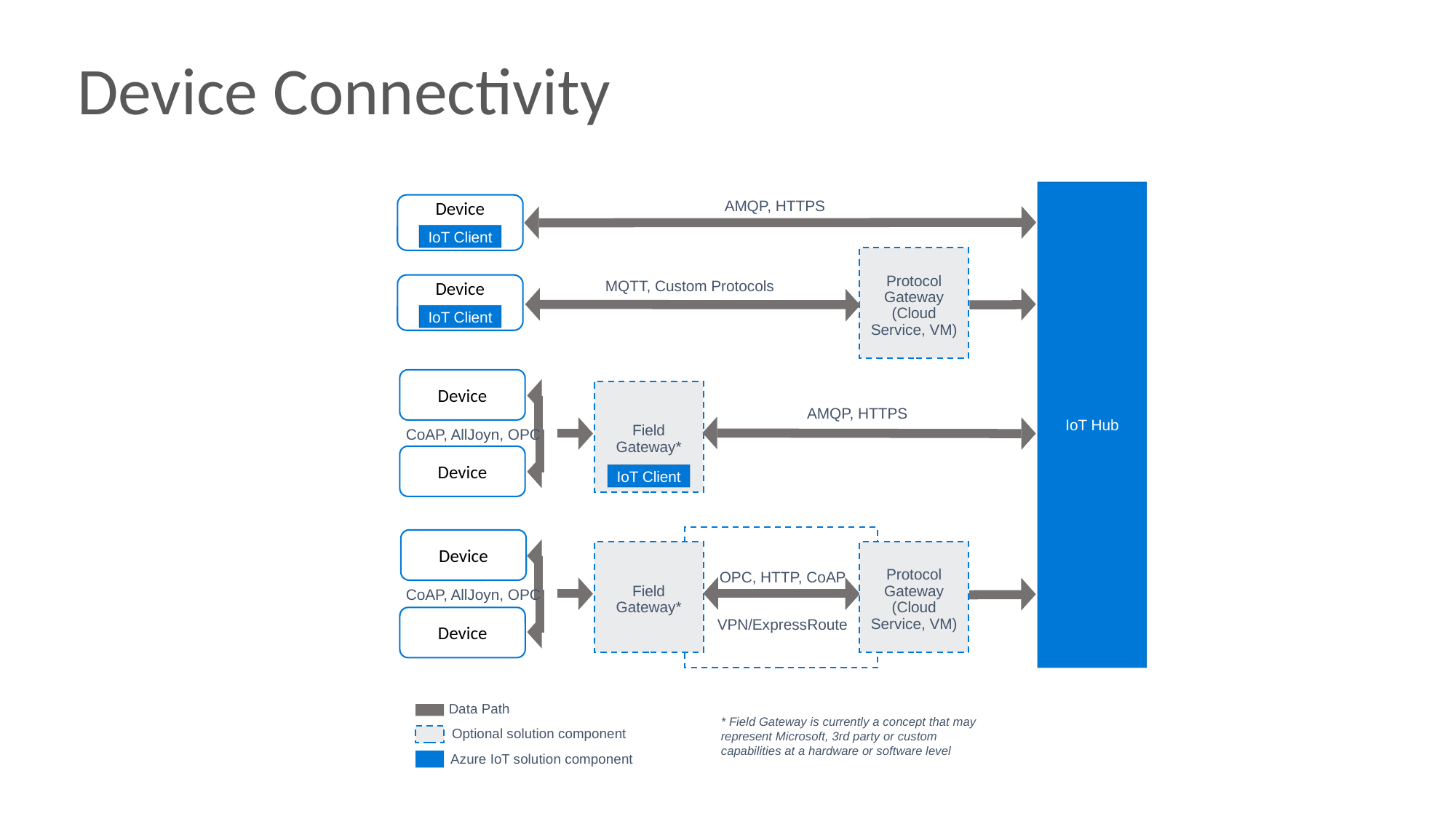

# Device Connectivity
IoT Hub
Device

AMQP, HTTPS

IoT Client
Protocol Gateway
(Cloud Service, VM)
Device

MQTT, Custom Protocols

IoT Client
Device
Field Gateway*

AMQP, HTTPS
CoAP, AllJoyn, OPC

Device

IoT Client

Device
Field Gateway*
Protocol Gateway
(Cloud Service, VM)

OPC, HTTP, CoAP

CoAP, AllJoyn, OPC

Device
VPN/ExpressRoute

Data Path

Optional solution component

Azure IoT solution component

* Field Gateway is currently a concept that may represent Microsoft, 3rd party or custom capabilities at a hardware or software level